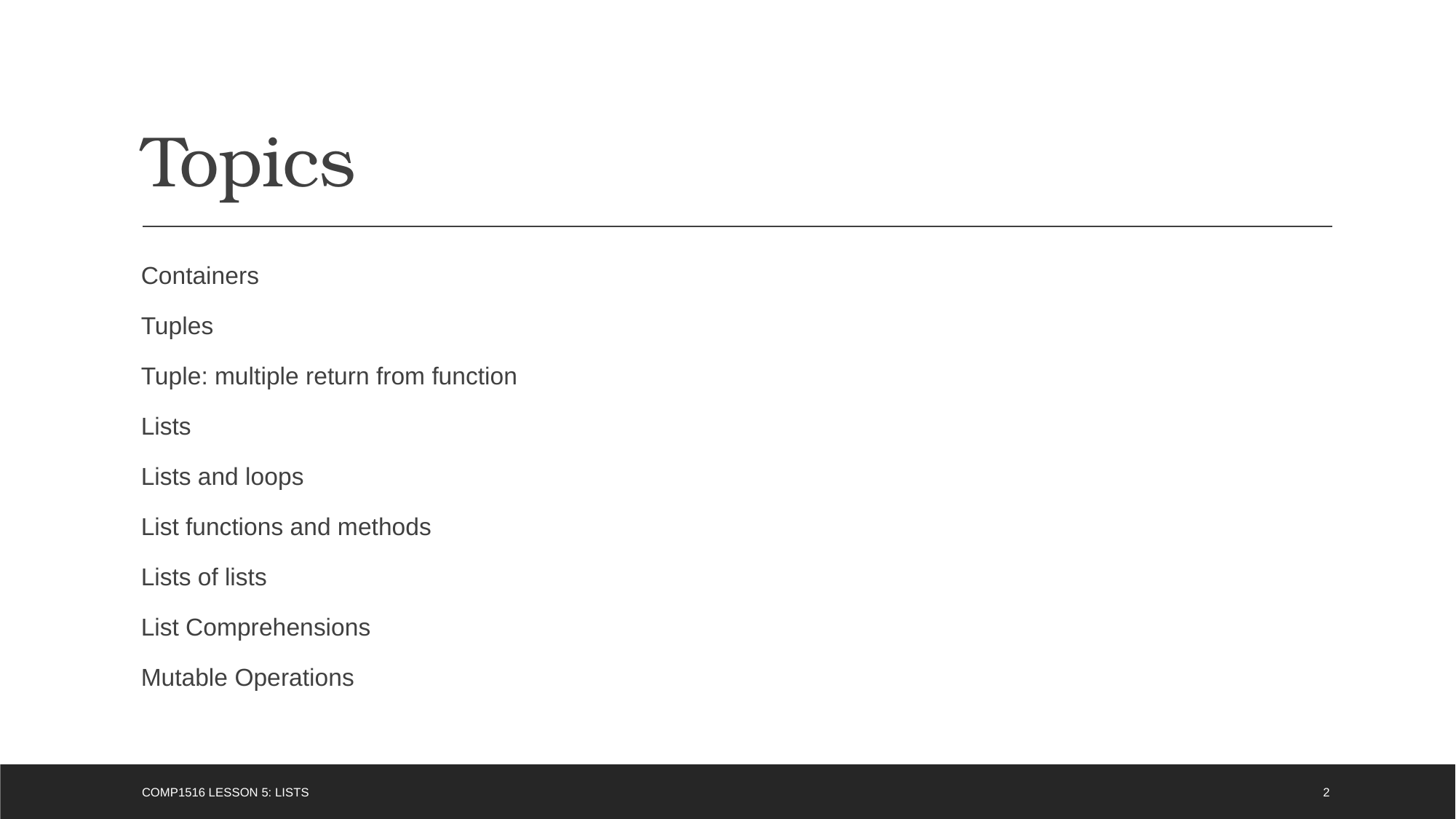

# Topics
Containers
Tuples
Tuple: multiple return from function
Lists
Lists and loops
List functions and methods
Lists of lists
List Comprehensions
Mutable Operations
COMP1516 Lesson 5: Lists
2